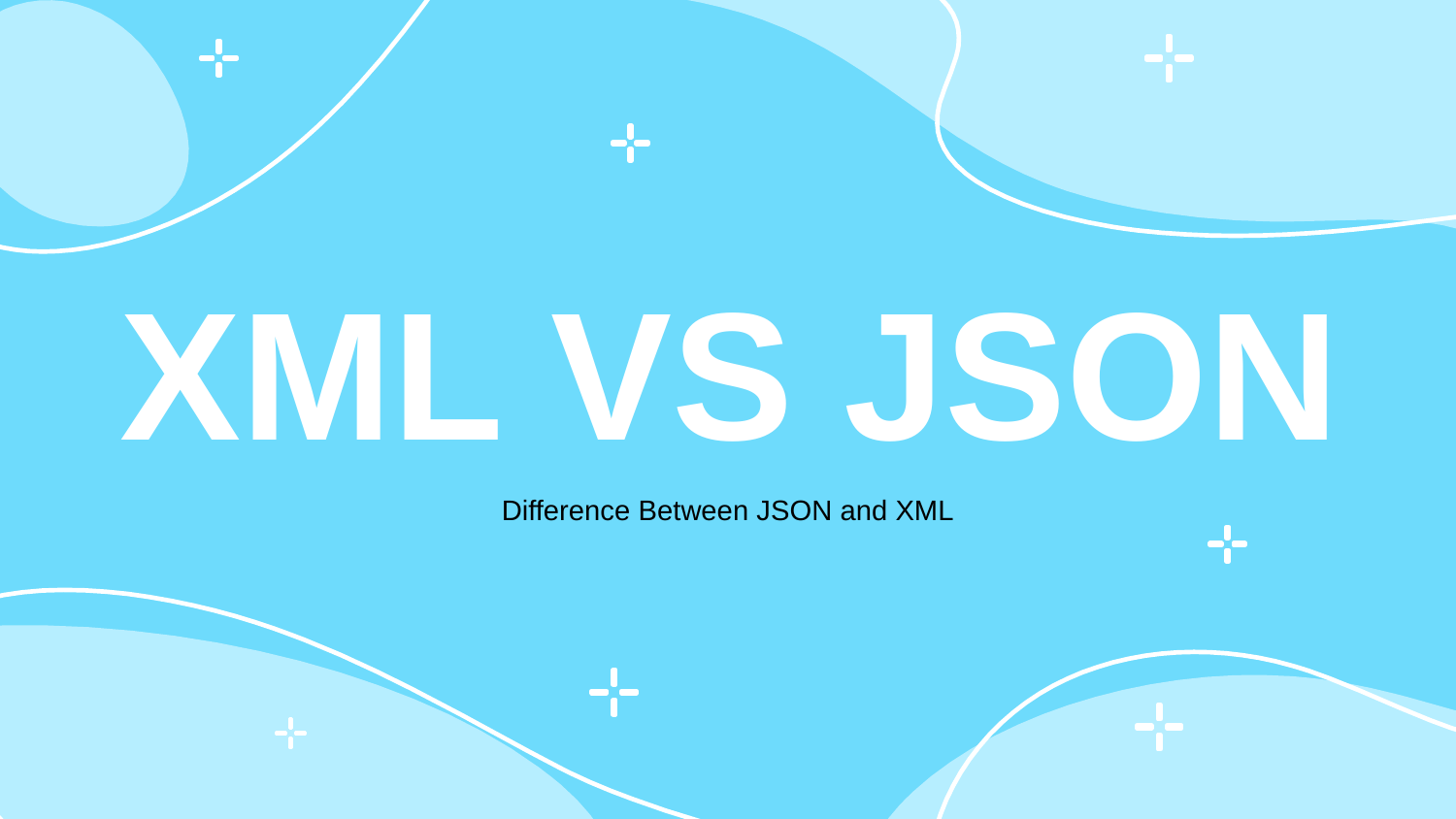

# XML VS JSON
Difference Between JSON and XML